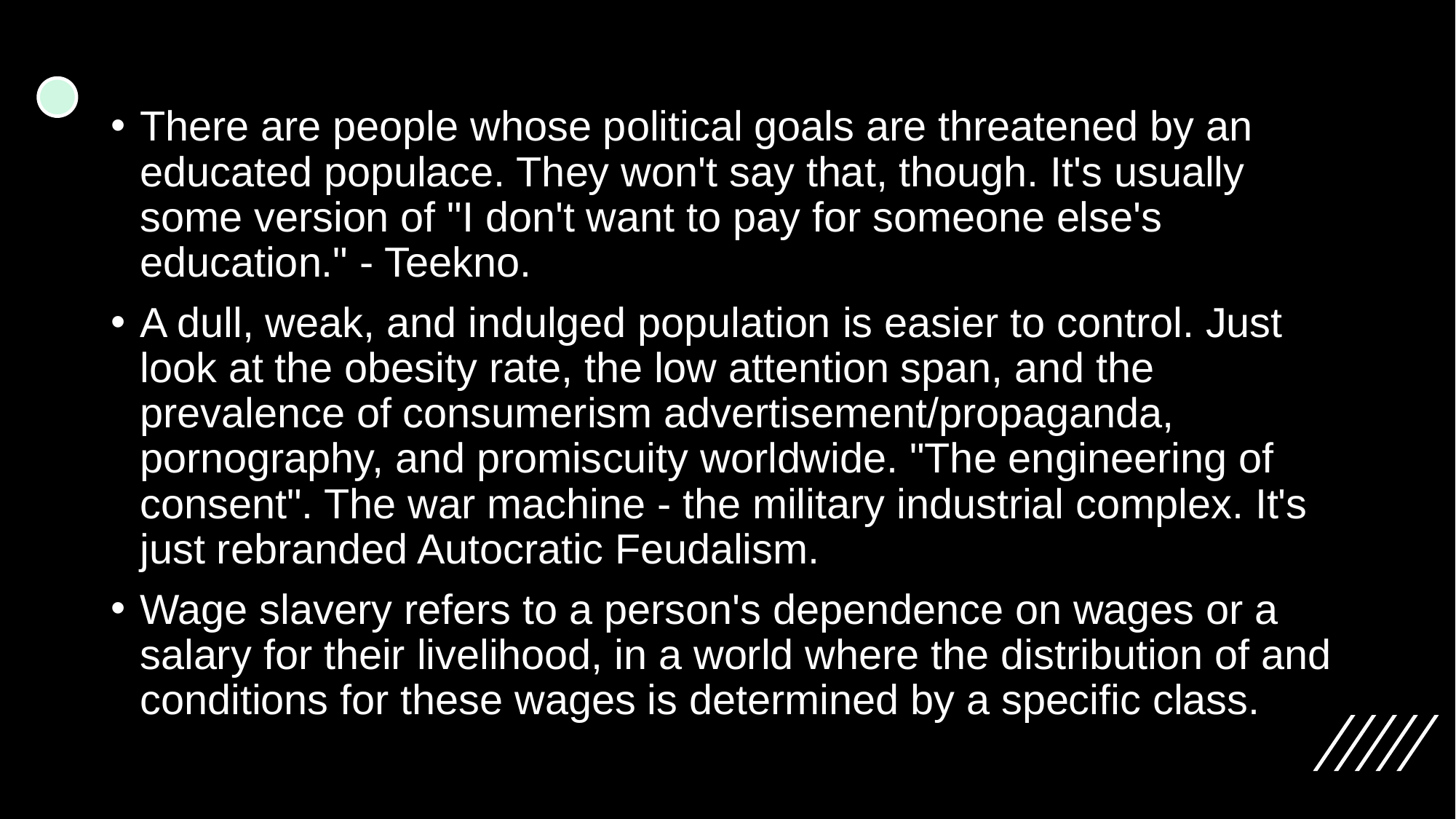

There are people whose political goals are threatened by an educated populace. They won't say that, though. It's usually some version of "I don't want to pay for someone else's education." - Teekno.
A dull, weak, and indulged population is easier to control. Just look at the obesity rate, the low attention span, and the prevalence of consumerism advertisement/propaganda, pornography, and promiscuity worldwide. "The engineering of consent". The war machine - the military industrial complex. It's just rebranded Autocratic Feudalism.
Wage slavery refers to a person's dependence on wages or a salary for their livelihood, in a world where the distribution of and conditions for these wages is determined by a specific class.